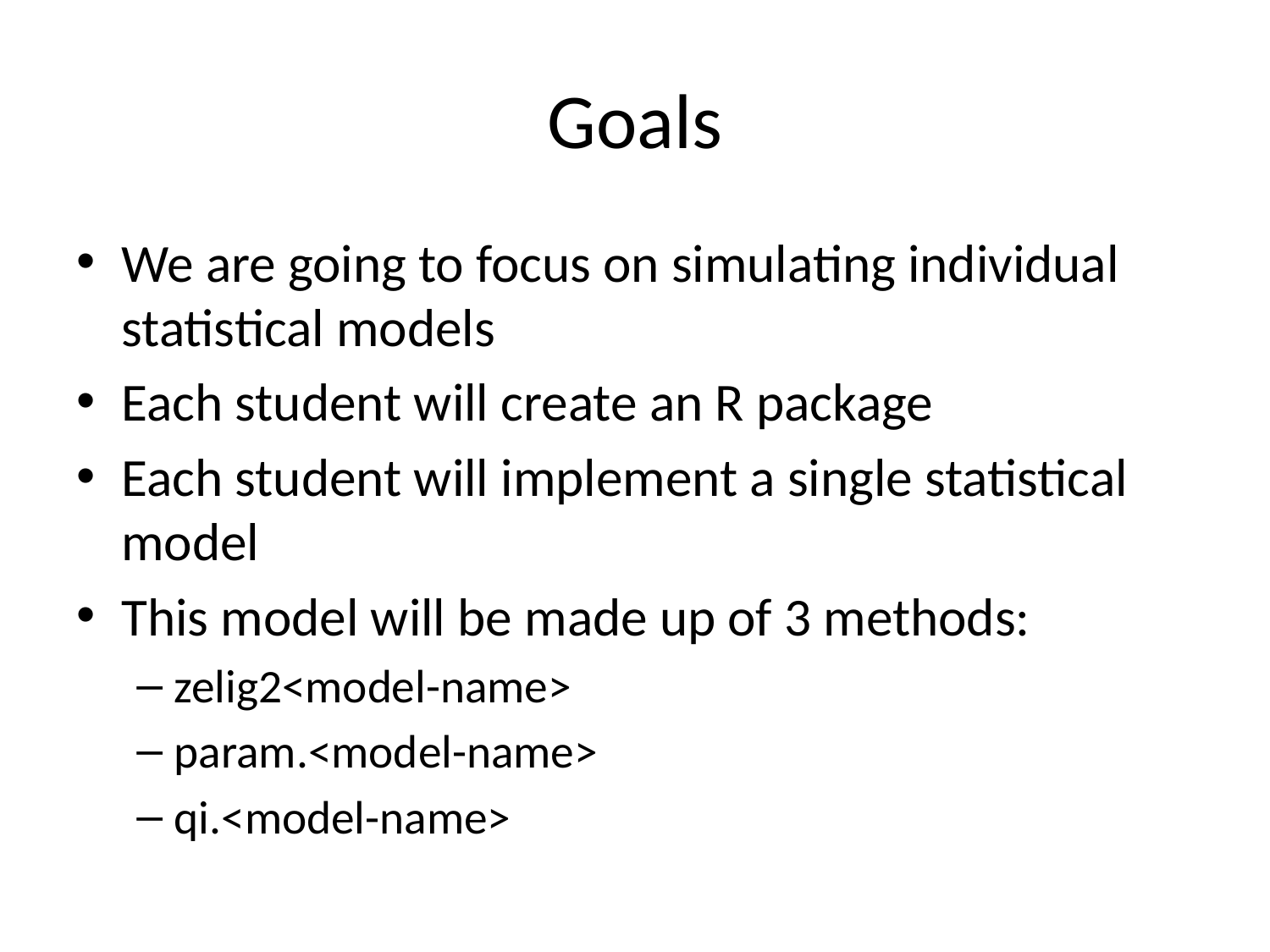

# Goals
We are going to focus on simulating individual statistical models
Each student will create an R package
Each student will implement a single statistical model
This model will be made up of 3 methods:
zelig2<model-name>
param.<model-name>
qi.<model-name>